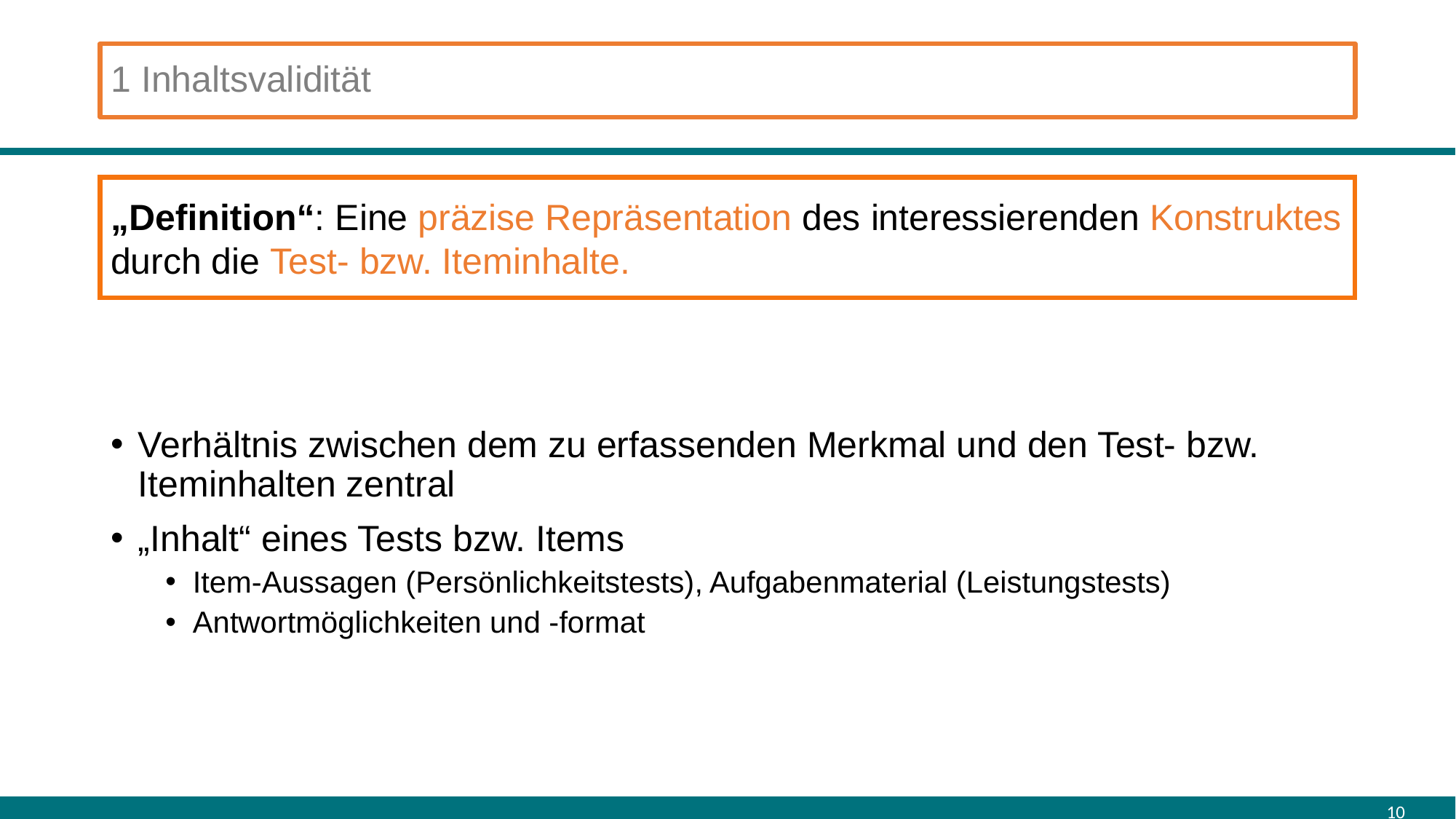

# 1 Inhaltsvalidität

Verhältnis zwischen dem zu erfassenden Merkmal und den Test- bzw. Iteminhalten zentral
„Inhalt“ eines Tests bzw. Items
Item-Aussagen (Persönlichkeitstests), Aufgabenmaterial (Leistungstests)
Antwortmöglichkeiten und -format
„Definition“: Eine präzise Repräsentation des interessierenden Konstruktes durch die Test- bzw. Iteminhalte.
10